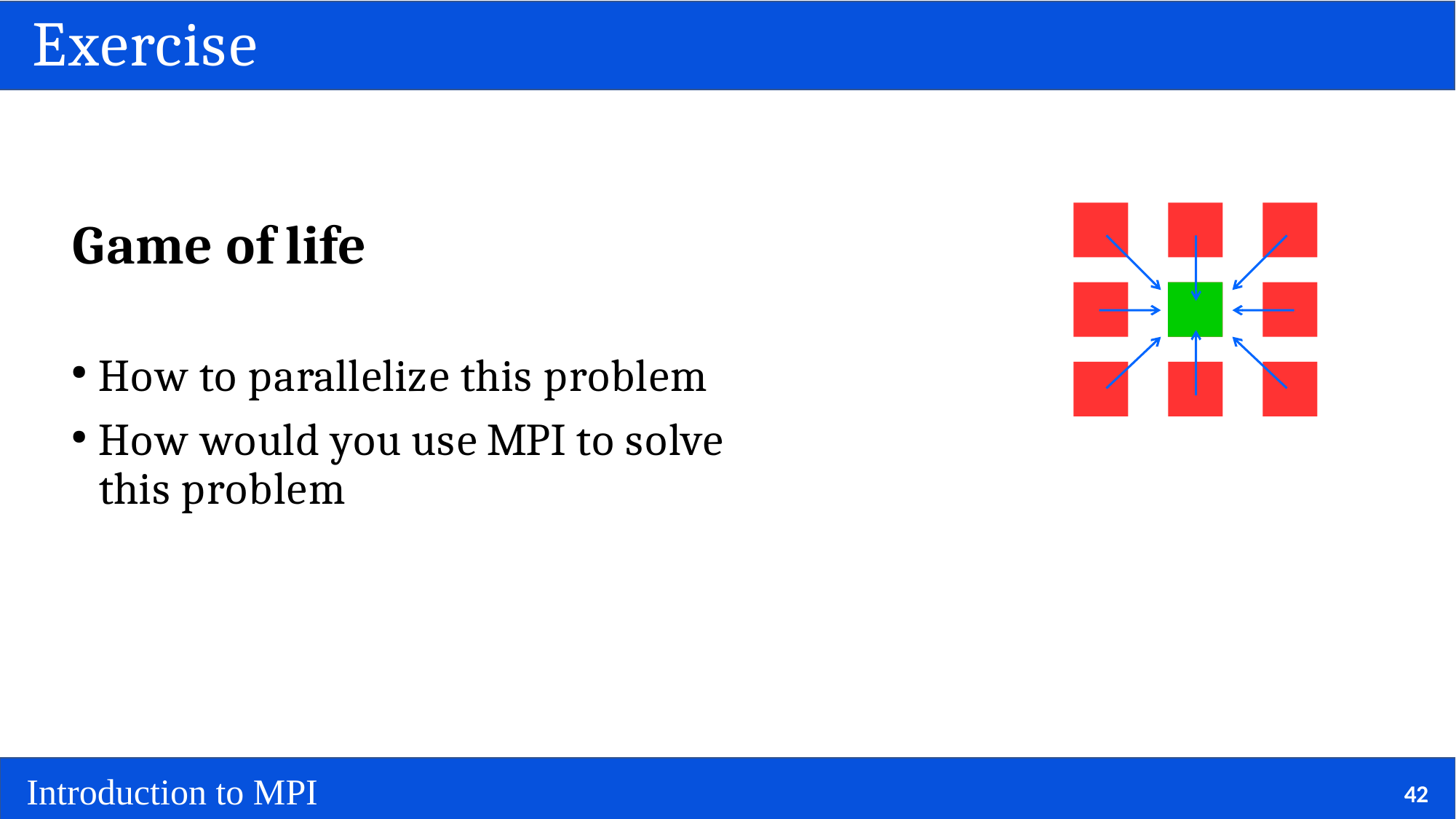

# Exercise

Game of life

How to parallelize this problem
How would you use MPI to solve this problem

42